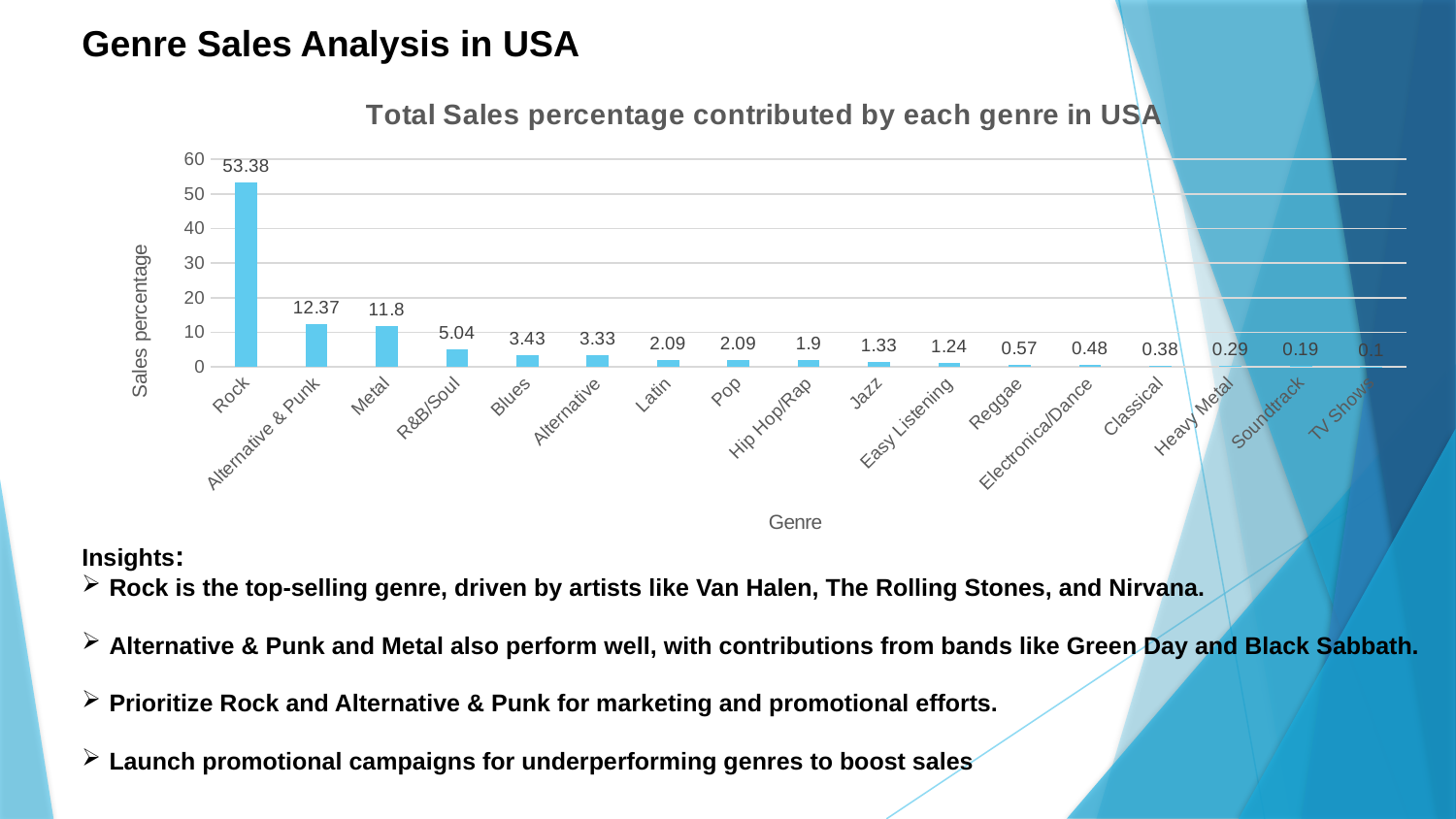

Genre Sales Analysis in USA

### Chart: Total Sales percentage contributed by each genre in USA

| Category | PercentageOfTotalSales |
|---|---|
| Rock | 53.38 |
| Alternative & Punk | 12.37 |
| Metal | 11.8 |
| R&B/Soul | 5.04 |
| Blues | 3.43 |
| Alternative | 3.33 |
| Latin | 2.09 |
| Pop | 2.09 |
| Hip Hop/Rap | 1.9 |
| Jazz | 1.33 |
| Easy Listening | 1.24 |
| Reggae | 0.57 |
| Electronica/Dance | 0.48 |
| Classical | 0.38 |
| Heavy Metal | 0.29 |
| Soundtrack | 0.19 |
| TV Shows | 0.1 |
Insights:
Rock is the top-selling genre, driven by artists like Van Halen, The Rolling Stones, and Nirvana.

Alternative & Punk and Metal also perform well, with contributions from bands like Green Day and Black Sabbath.

Prioritize Rock and Alternative & Punk for marketing and promotional efforts.

Launch promotional campaigns for underperforming genres to boost sales